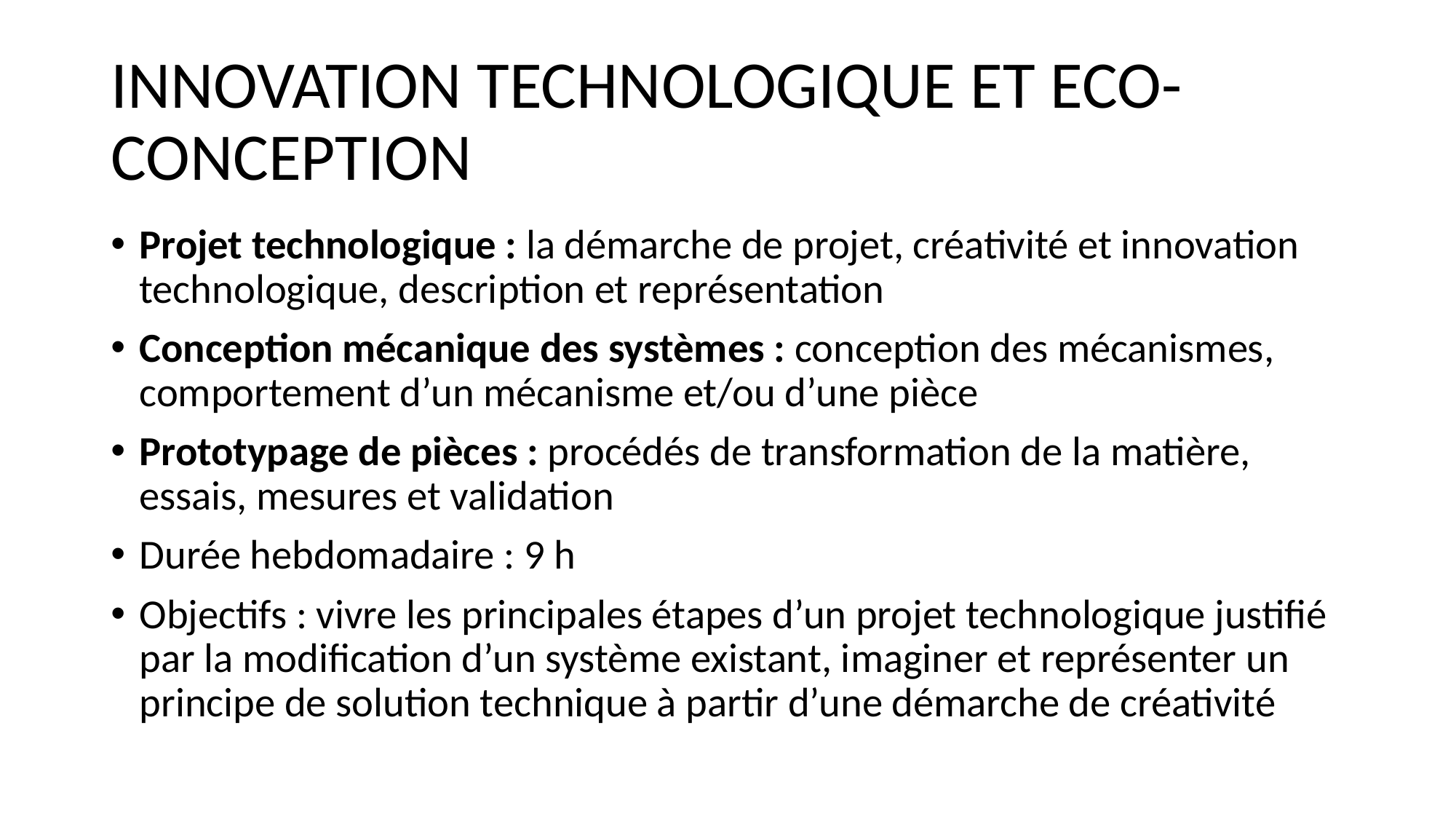

# INNOVATION TECHNOLOGIQUE ET ECO-CONCEPTION
Projet technologique : la démarche de projet, créativité et innovation technologique, description et représentation
Conception mécanique des systèmes : conception des mécanismes, comportement d’un mécanisme et/ou d’une pièce
Prototypage de pièces : procédés de transformation de la matière, essais, mesures et validation
Durée hebdomadaire : 9 h
Objectifs : vivre les principales étapes d’un projet technologique justifié par la modification d’un système existant, imaginer et représenter un principe de solution technique à partir d’une démarche de créativité